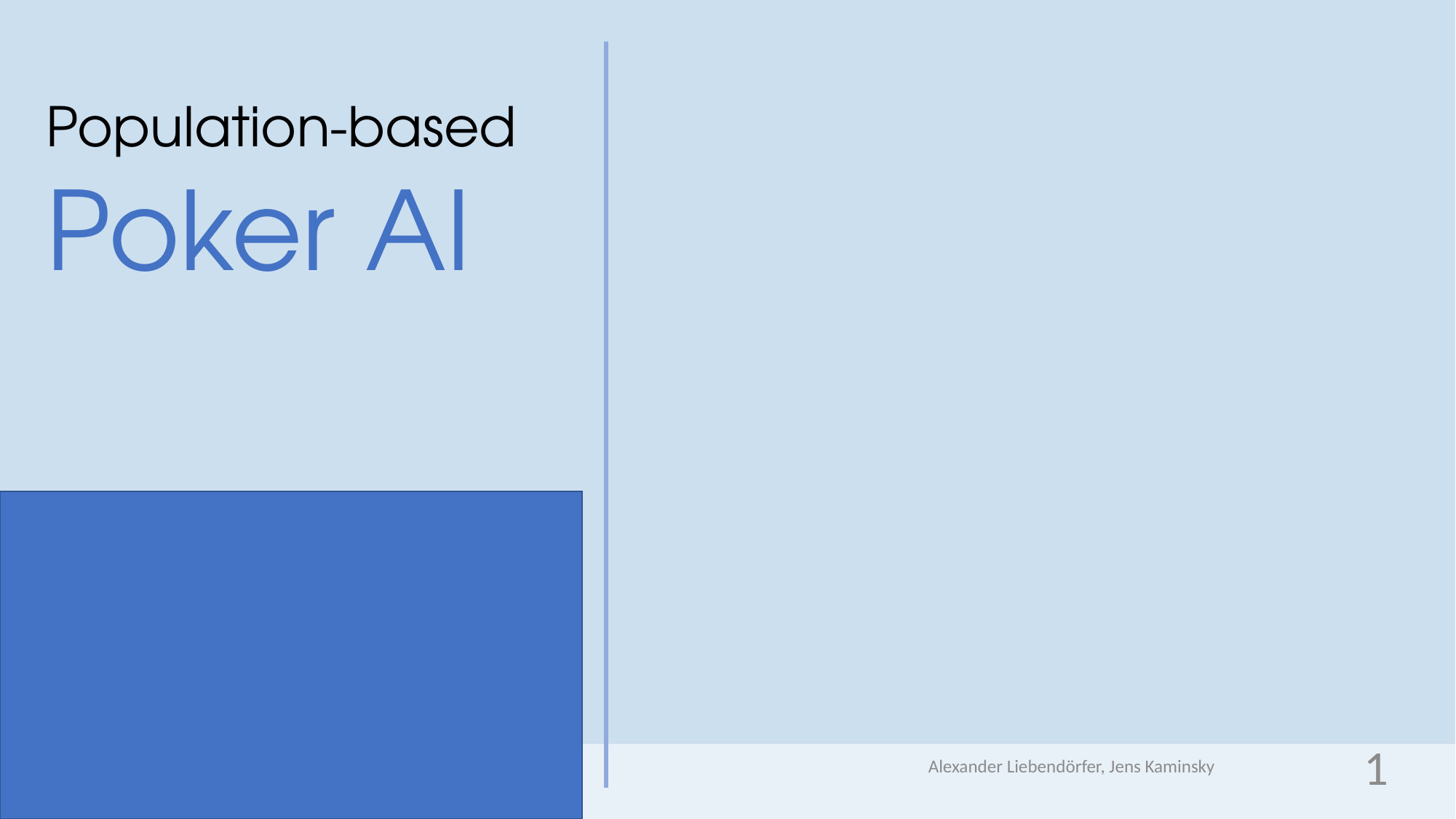

Population-based Poker AI

Alexander Liebendörfer, Jens Kaminsky
1